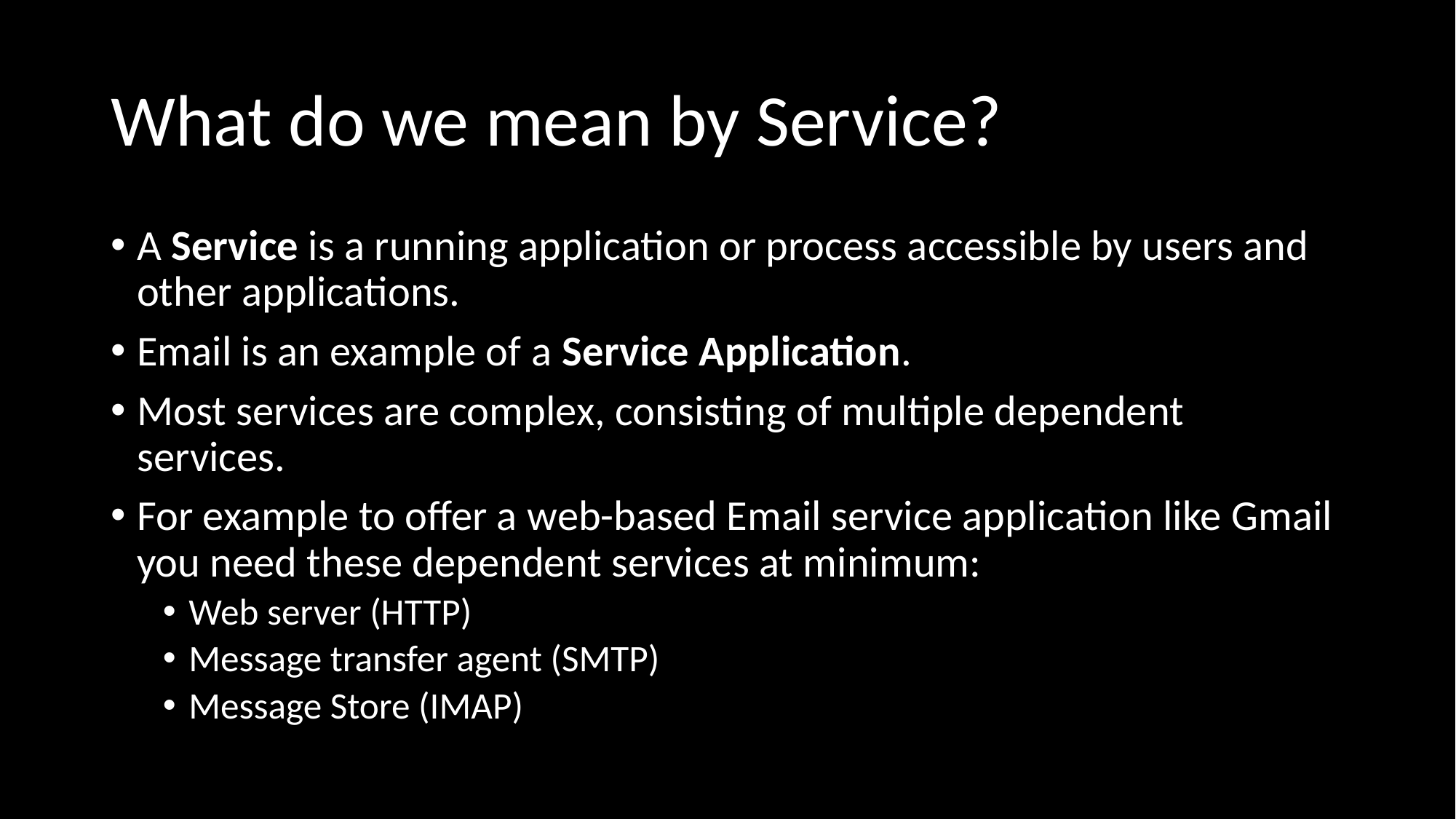

# What do we mean by Service?
A Service is a running application or process accessible by users and other applications.
Email is an example of a Service Application.
Most services are complex, consisting of multiple dependent services.
For example to offer a web-based Email service application like Gmail you need these dependent services at minimum:
Web server (HTTP)
Message transfer agent (SMTP)
Message Store (IMAP)